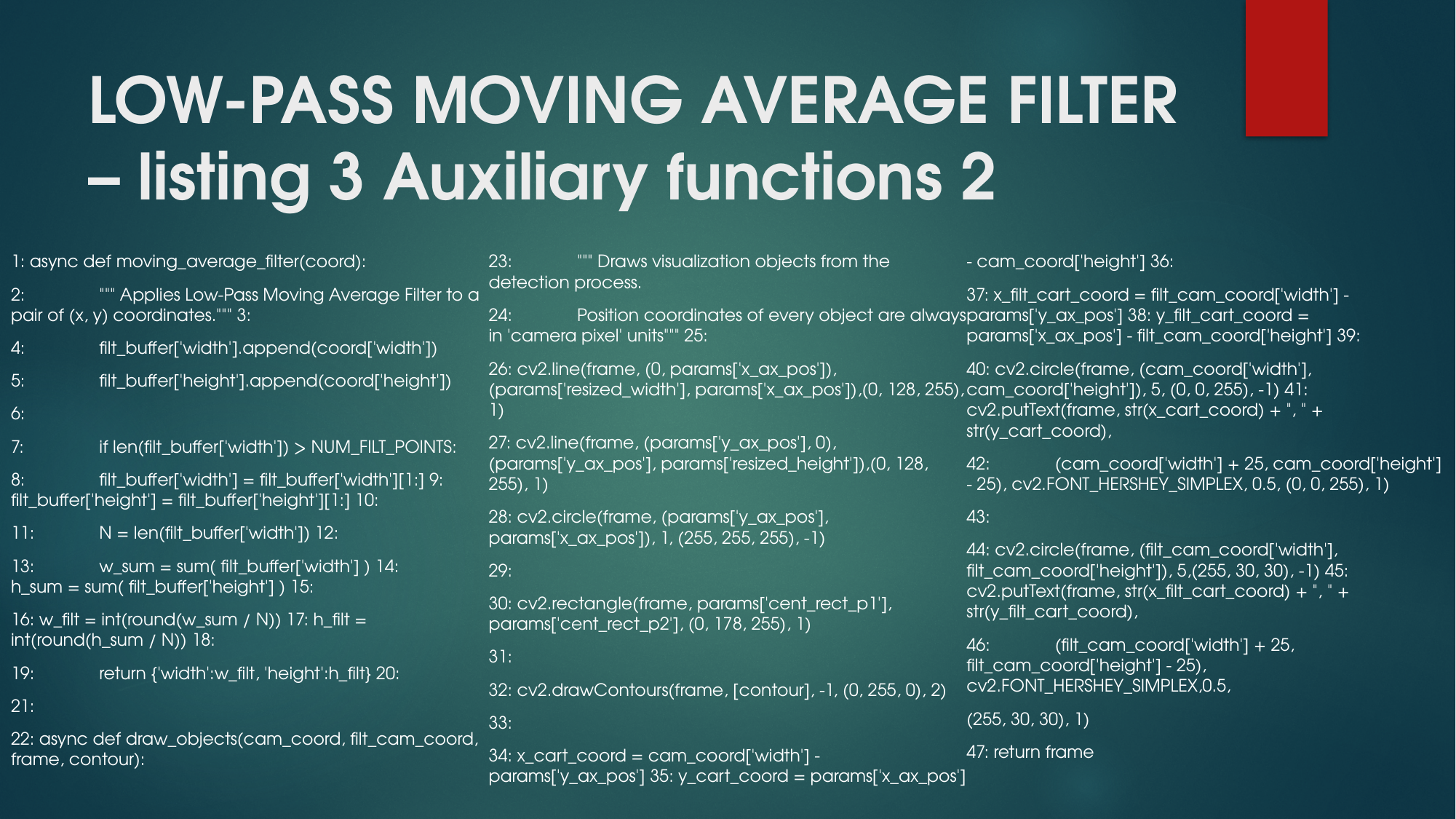

# LOW-PASS MOVING AVERAGE FILTER – listing 3 Auxiliary functions 2
1: async def moving_average_filter(coord):
2:	""" Applies Low-Pass Moving Average Filter to a pair of (x, y) coordinates.""" 3:
4:	filt_buffer['width'].append(coord['width'])
5:	filt_buffer['height'].append(coord['height'])
6:
7:	if len(filt_buffer['width']) > NUM_FILT_POINTS:
8:		filt_buffer['width'] = filt_buffer['width'][1:] 9:	filt_buffer['height'] = filt_buffer['height'][1:] 10:
11:	N = len(filt_buffer['width']) 12:
13:	w_sum = sum( filt_buffer['width'] ) 14:	h_sum = sum( filt_buffer['height'] ) 15:
16: w_filt = int(round(w_sum / N)) 17: h_filt = int(round(h_sum / N)) 18:
19:	return {'width':w_filt, 'height':h_filt} 20:
21:
22: async def draw_objects(cam_coord, filt_cam_coord, frame, contour):
23:	""" Draws visualization objects from the detection process.
24:	Position coordinates of every object are always in 'camera pixel' units""" 25:
26: cv2.line(frame, (0, params['x_ax_pos']), (params['resized_width'], params['x_ax_pos']),(0, 128, 255), 1)
27: cv2.line(frame, (params['y_ax_pos'], 0), (params['y_ax_pos'], params['resized_height']),(0, 128, 255), 1)
28: cv2.circle(frame, (params['y_ax_pos'], params['x_ax_pos']), 1, (255, 255, 255), -1)
29:
30: cv2.rectangle(frame, params['cent_rect_p1'], params['cent_rect_p2'], (0, 178, 255), 1)
31:
32: cv2.drawContours(frame, [contour], -1, (0, 255, 0), 2)
33:
34: x_cart_coord = cam_coord['width'] - params['y_ax_pos'] 35: y_cart_coord = params['x_ax_pos'] - cam_coord['height'] 36:
37: x_filt_cart_coord = filt_cam_coord['width'] - params['y_ax_pos'] 38: y_filt_cart_coord = params['x_ax_pos'] - filt_cam_coord['height'] 39:
40: cv2.circle(frame, (cam_coord['width'], cam_coord['height']), 5, (0, 0, 255), -1) 41: cv2.putText(frame, str(x_cart_coord) + ", " + str(y_cart_coord),
42:	(cam_coord['width'] + 25, cam_coord['height'] - 25), cv2.FONT_HERSHEY_SIMPLEX, 0.5, (0, 0, 255), 1)
43:
44: cv2.circle(frame, (filt_cam_coord['width'], filt_cam_coord['height']), 5,(255, 30, 30), -1) 45: cv2.putText(frame, str(x_filt_cart_coord) + ", " + str(y_filt_cart_coord),
46:	(filt_cam_coord['width'] + 25, filt_cam_coord['height'] - 25), cv2.FONT_HERSHEY_SIMPLEX,0.5,
(255, 30, 30), 1)
47: return frame